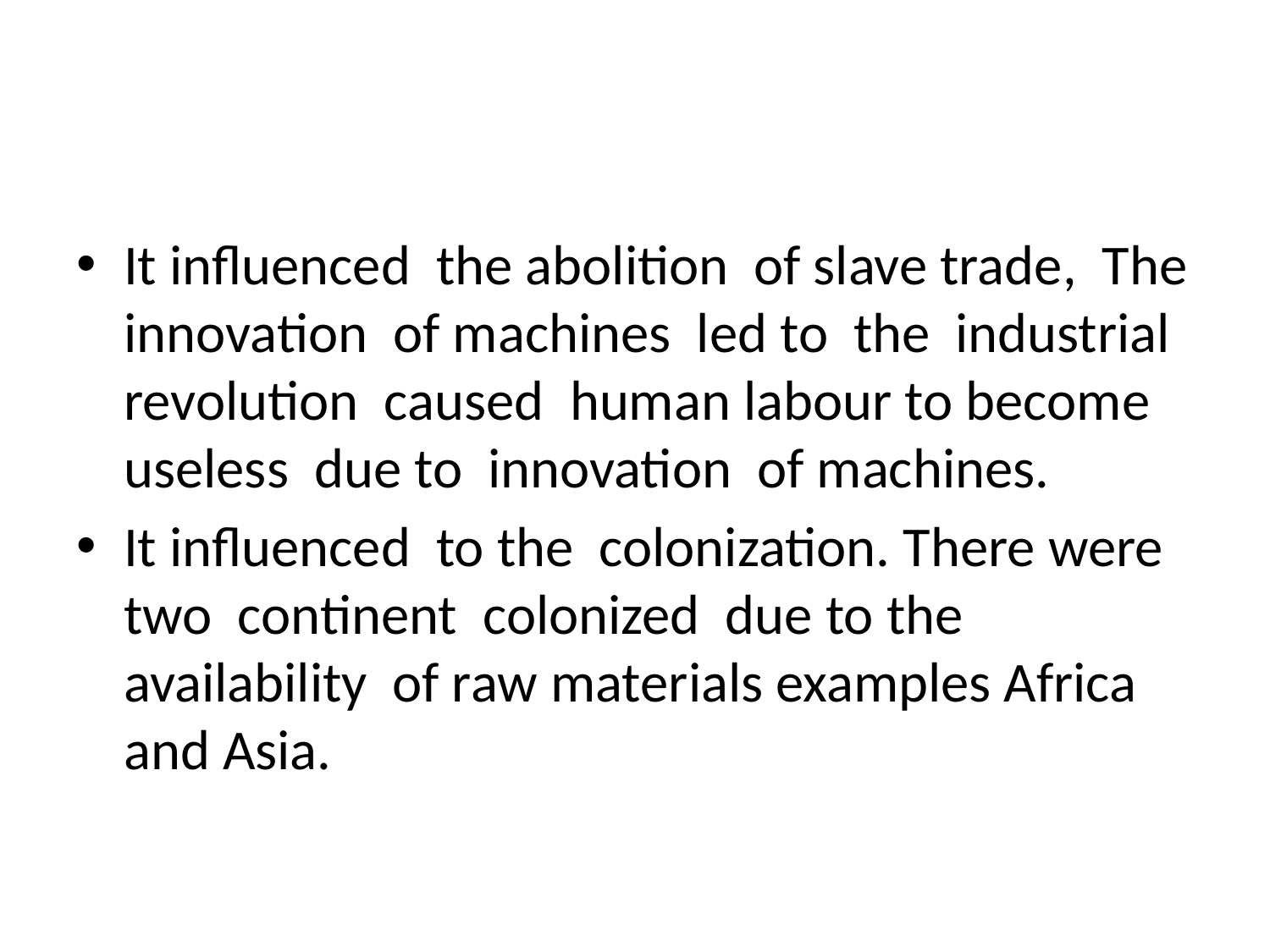

#
It influenced  the abolition  of slave trade,  The innovation  of machines  led to  the  industrial  revolution  caused  human labour to become  useless  due to  innovation  of machines.
It influenced  to the  colonization. There were two  continent  colonized  due to the  availability  of raw materials examples Africa and Asia.